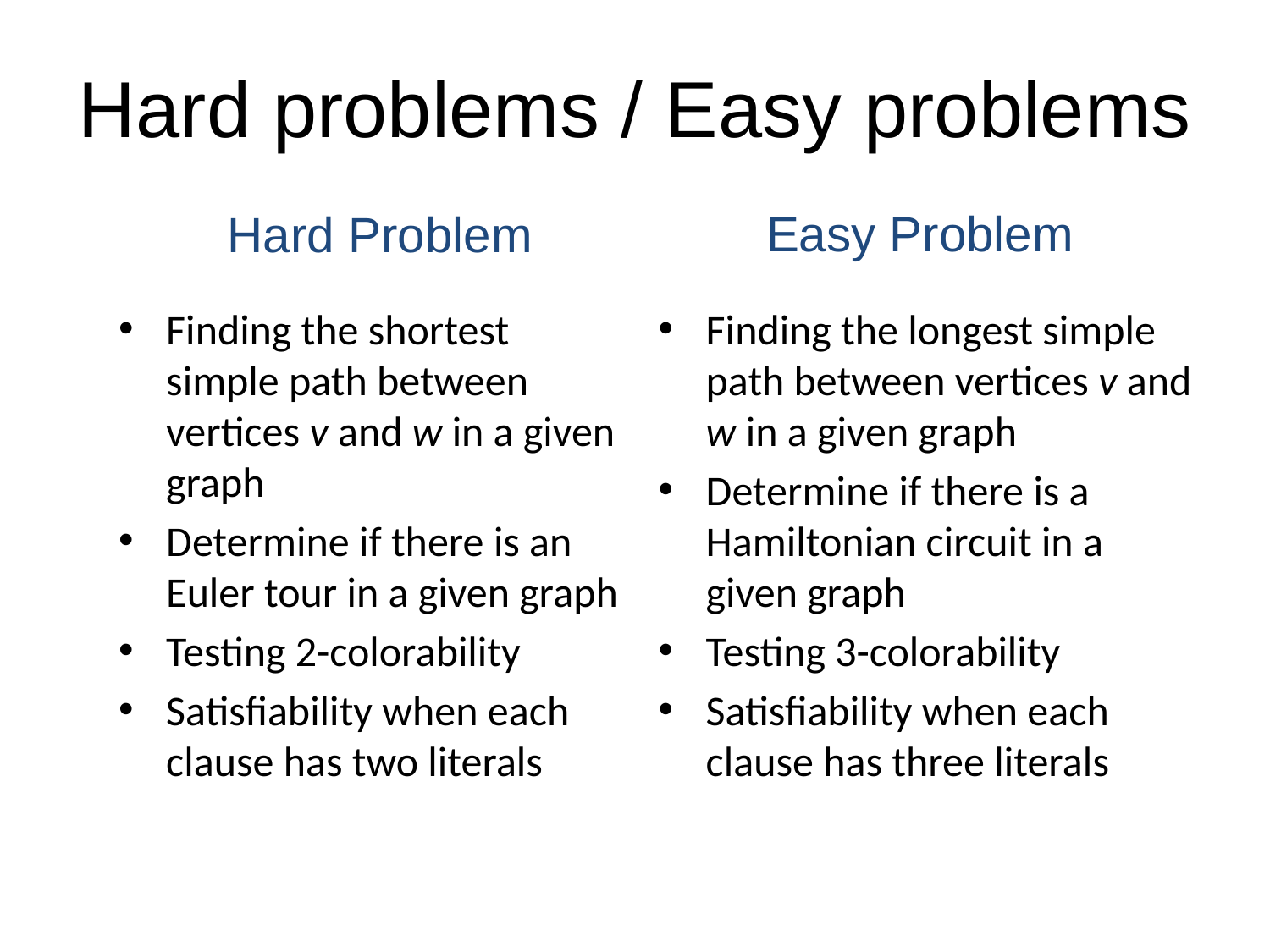

# Hard problems / Easy problems
Easy Problem
Hard Problem
Finding the shortest simple path between vertices v and w in a given graph
Determine if there is an Euler tour in a given graph
Testing 2-colorability
Satisfiability when each clause has two literals
Finding the longest simple path between vertices v and w in a given graph
Determine if there is a Hamiltonian circuit in a given graph
Testing 3-colorability
Satisfiability when each clause has three literals